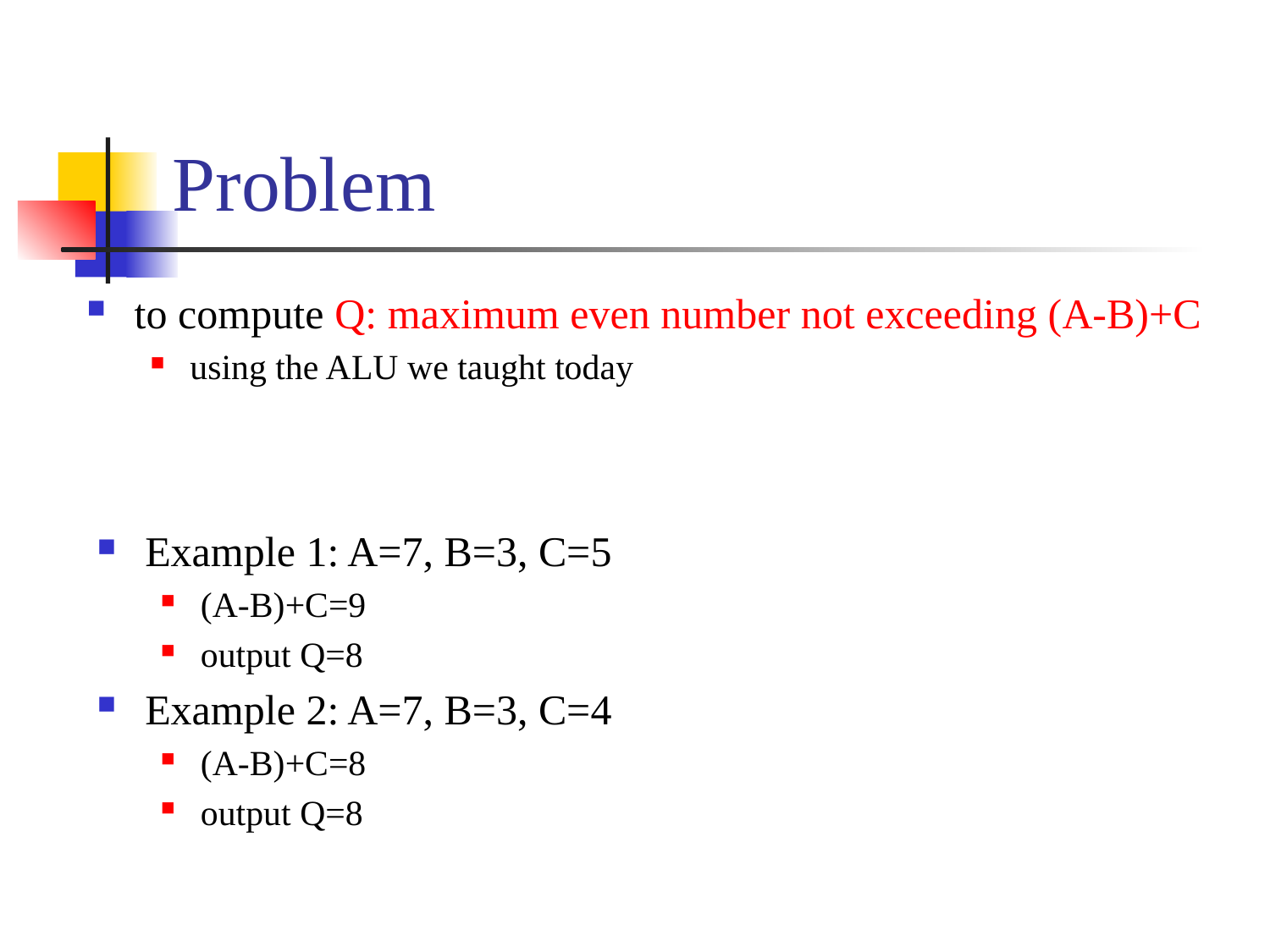

# Problem
to compute Q: maximum even number not exceeding (A-B)+C
using the ALU we taught today
Example 1: A=7, B=3, C=5
(A-B)+C=9
output Q=8
Example 2: A=7, B=3, C=4
(A-B)+C=8
output Q=8